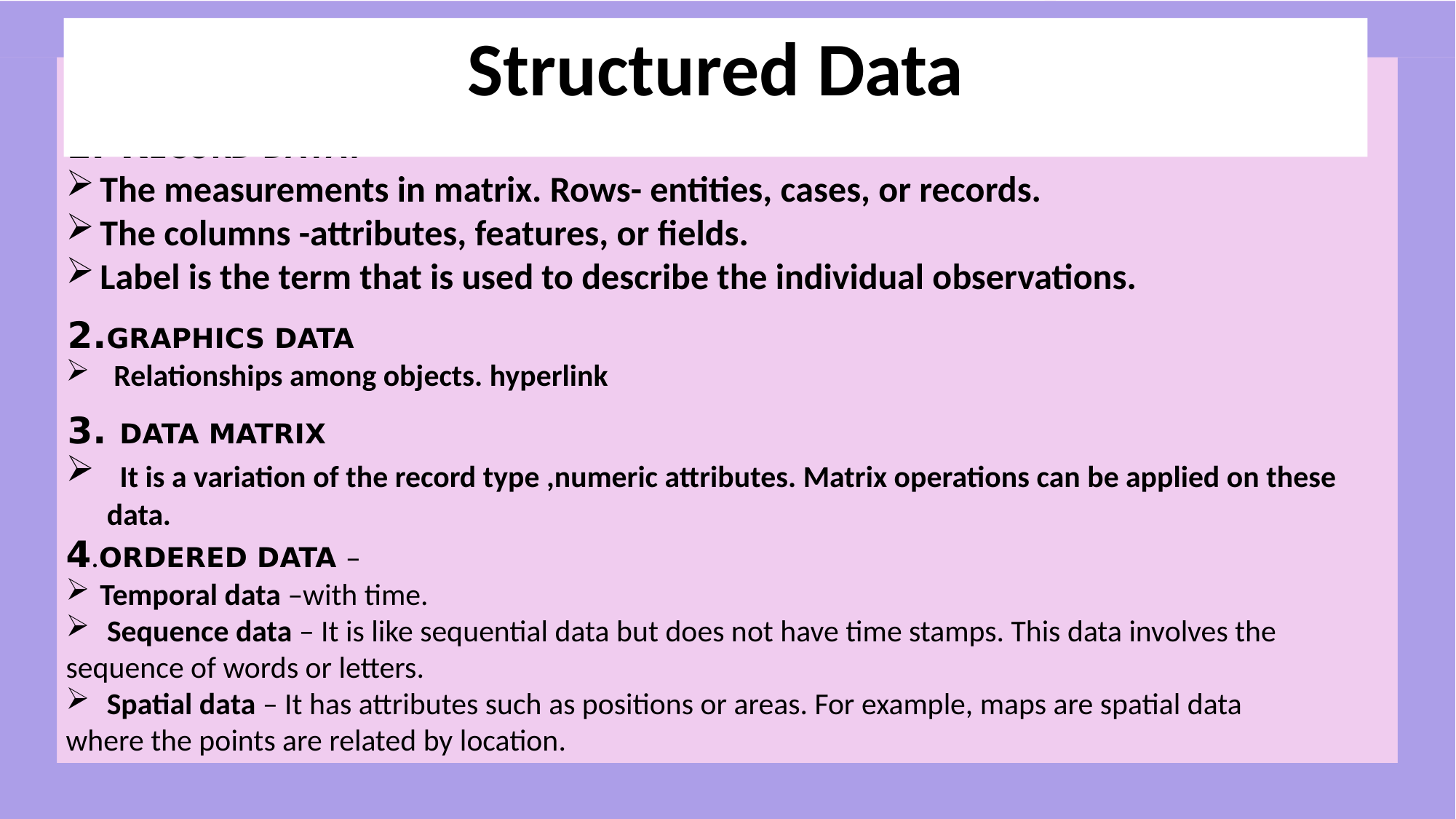

# Structured Data
RECORD DATA:
The measurements in matrix. Rows- entities, cases, or records.
The columns -attributes, features, or fields.
Label is the term that is used to describe the individual observations.
2.GRAPHICS DATA
 Relationships among objects. hyperlink
3. DATA MATRIX
 It is a variation of the record type ,numeric attributes. Matrix operations can be applied on these data.
4.ORDERED DATA –
Temporal data –with time.
 Sequence data – It is like sequential data but does not have time stamps. This data involves the
sequence of words or letters.
Spatial data – It has attributes such as positions or areas. For example, maps are spatial data
where the points are related by location.